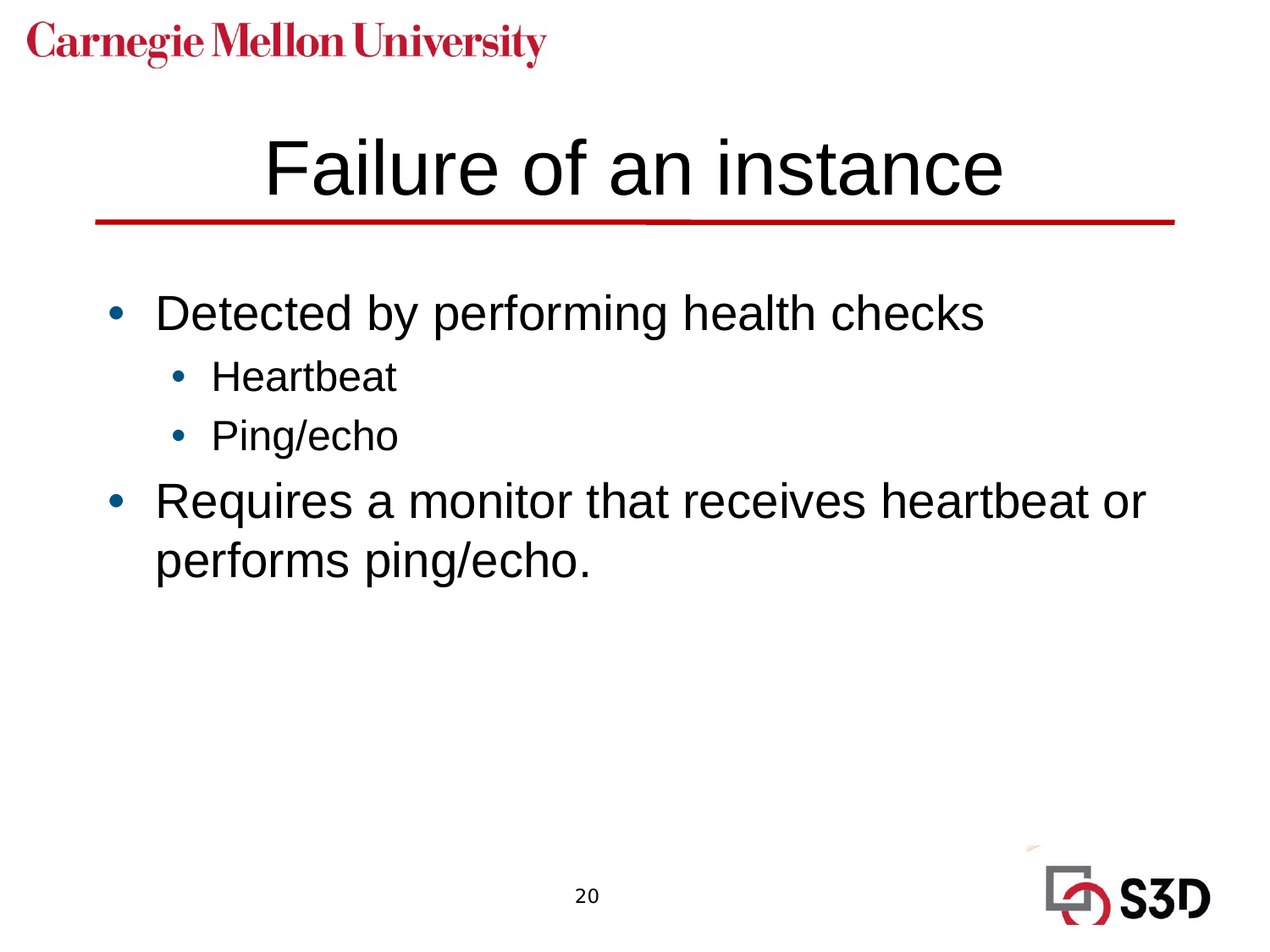

# Failure of an instance
Detected by performing health checks
Heartbeat
Ping/echo
Requires a monitor that receives heartbeat or performs ping/echo.